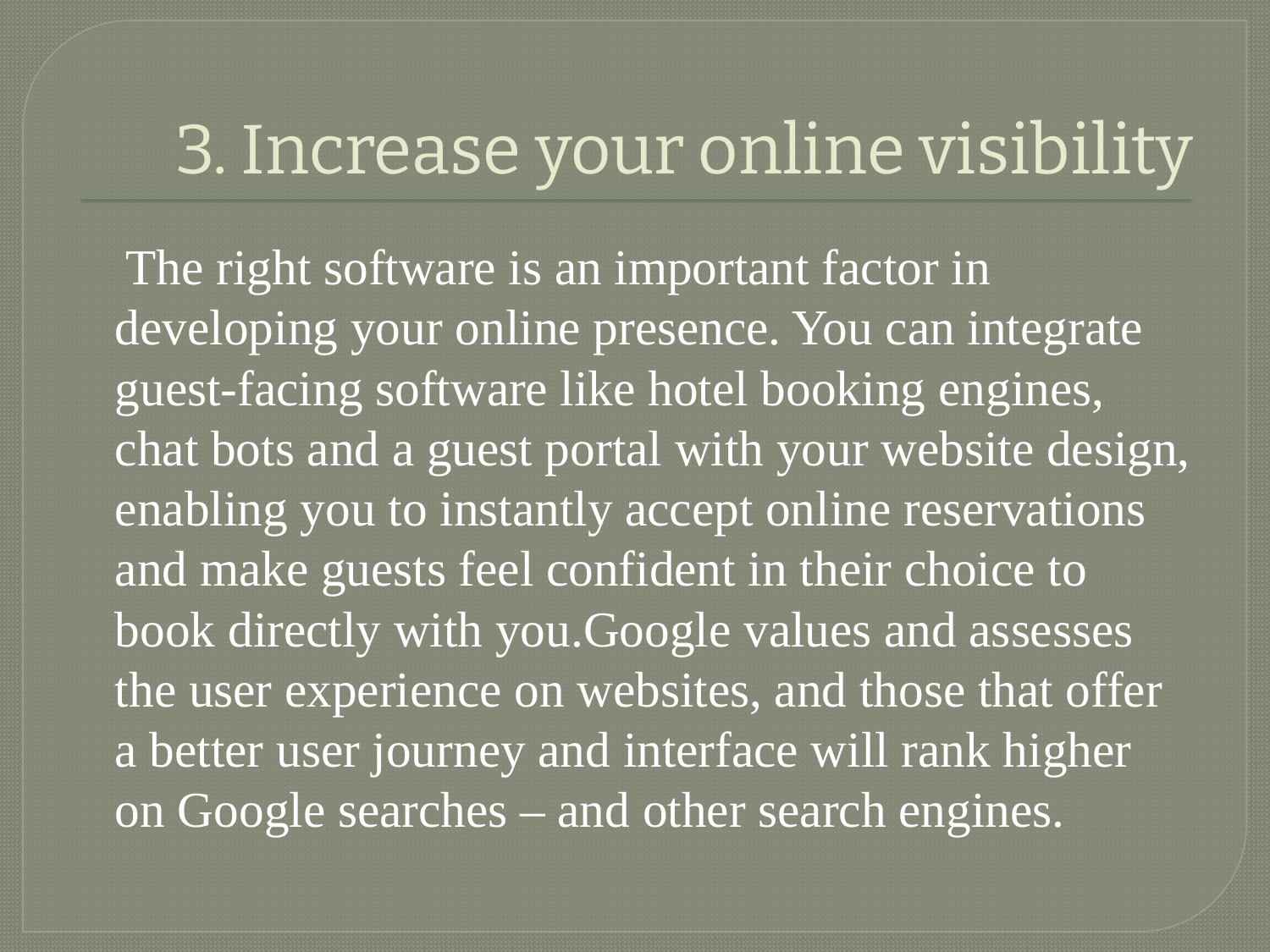

# 3. Increase your online visibility
    The right software is an important factor in developing your online presence. You can integrate guest-facing software like hotel booking engines, chat bots and a guest portal with your website design, enabling you to instantly accept online reservations and make guests feel confident in their choice to book directly with you.Google values and assesses the user experience on websites, and those that offer a better user journey and interface will rank higher on Google searches – and other search engines.